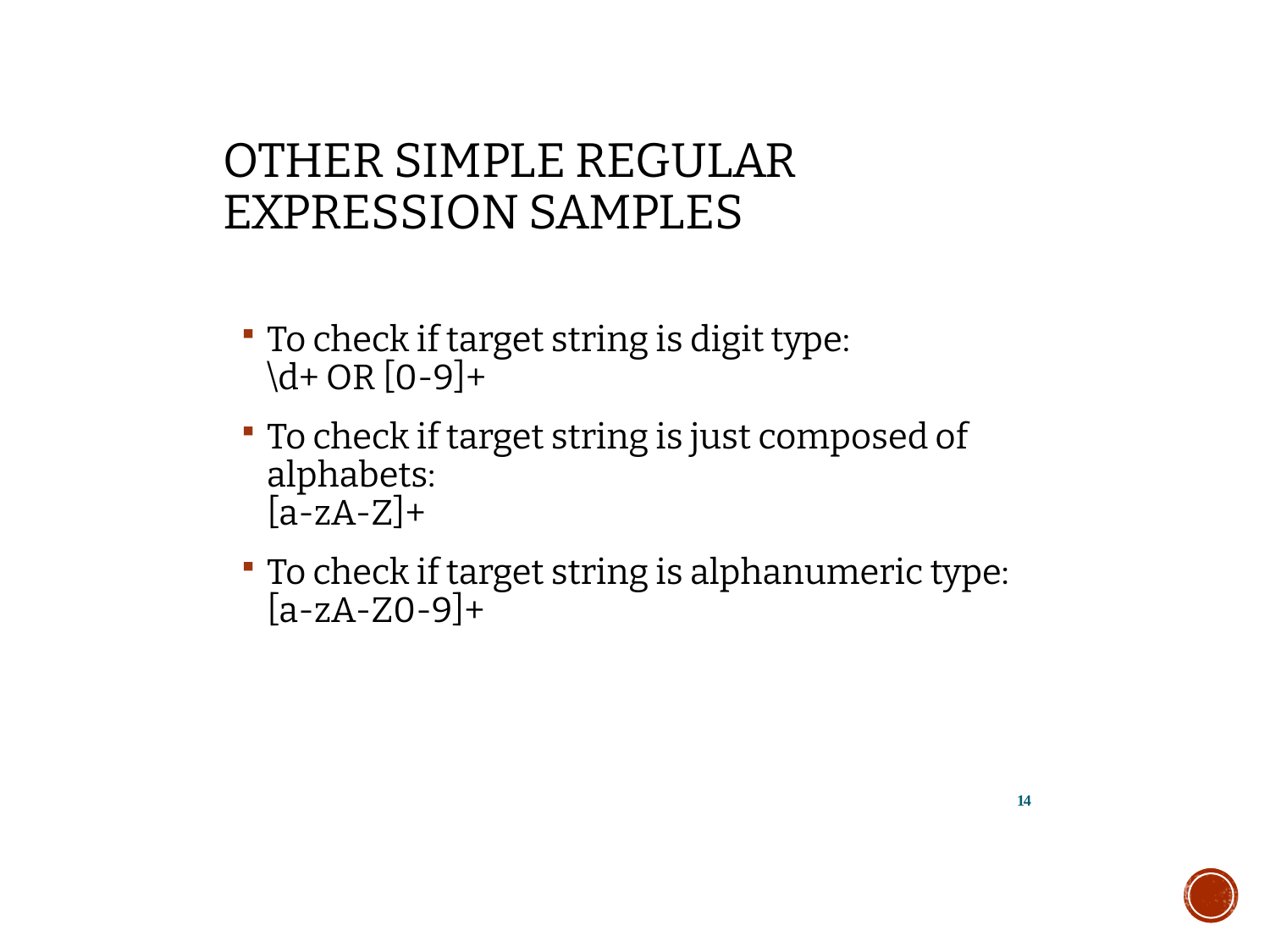

# Other simple regular expression samples
To check if target string is digit type:
\d+ OR [0-9]+
To check if target string is just composed of alphabets:
[a-zA-Z]+
To check if target string is alphanumeric type:
[a-zA-Z0-9]+
14